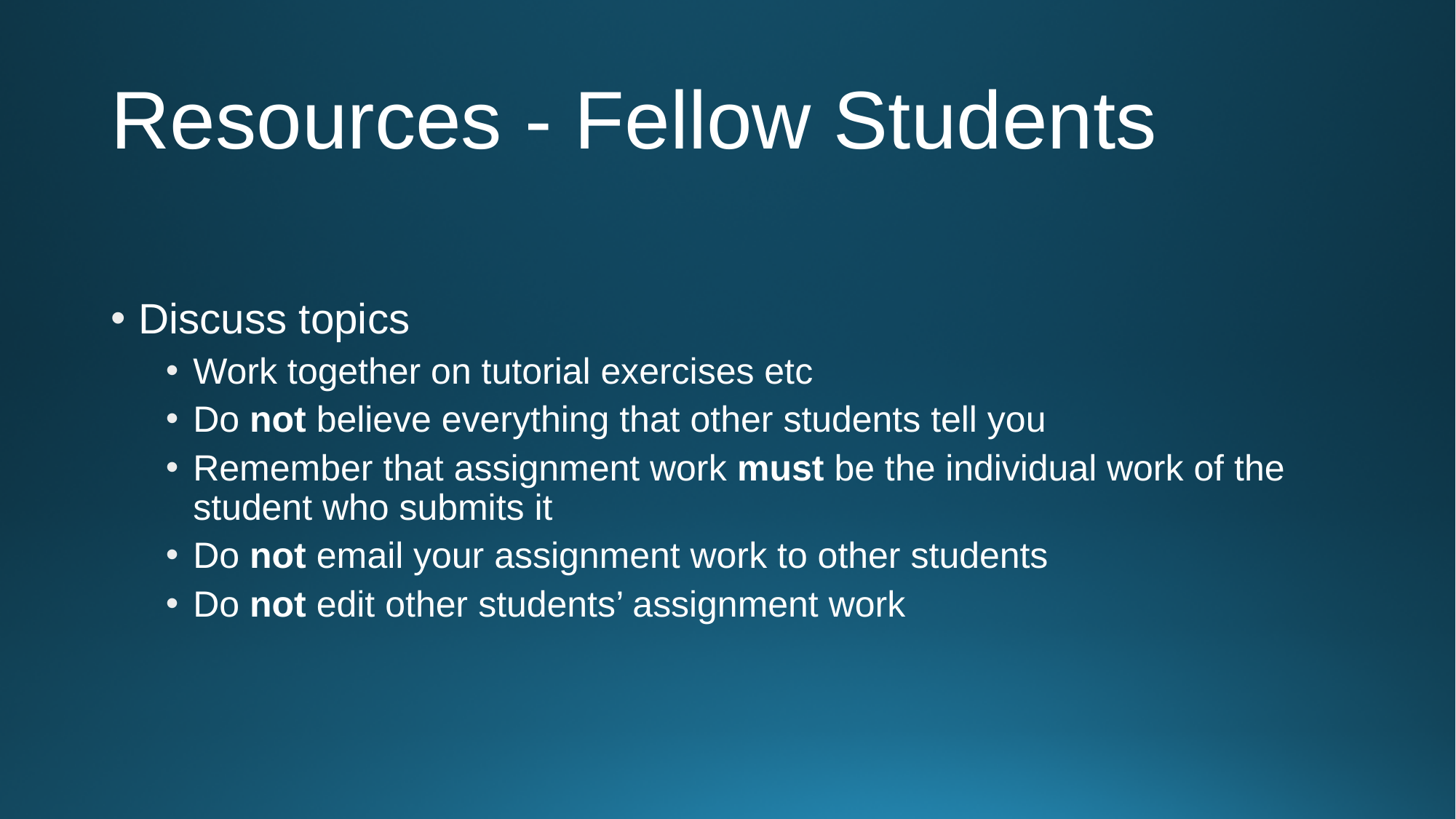

# Resources - Fellow Students
Discuss topics
Work together on tutorial exercises etc
Do not believe everything that other students tell you
Remember that assignment work must be the individual work of the student who submits it
Do not email your assignment work to other students
Do not edit other students’ assignment work